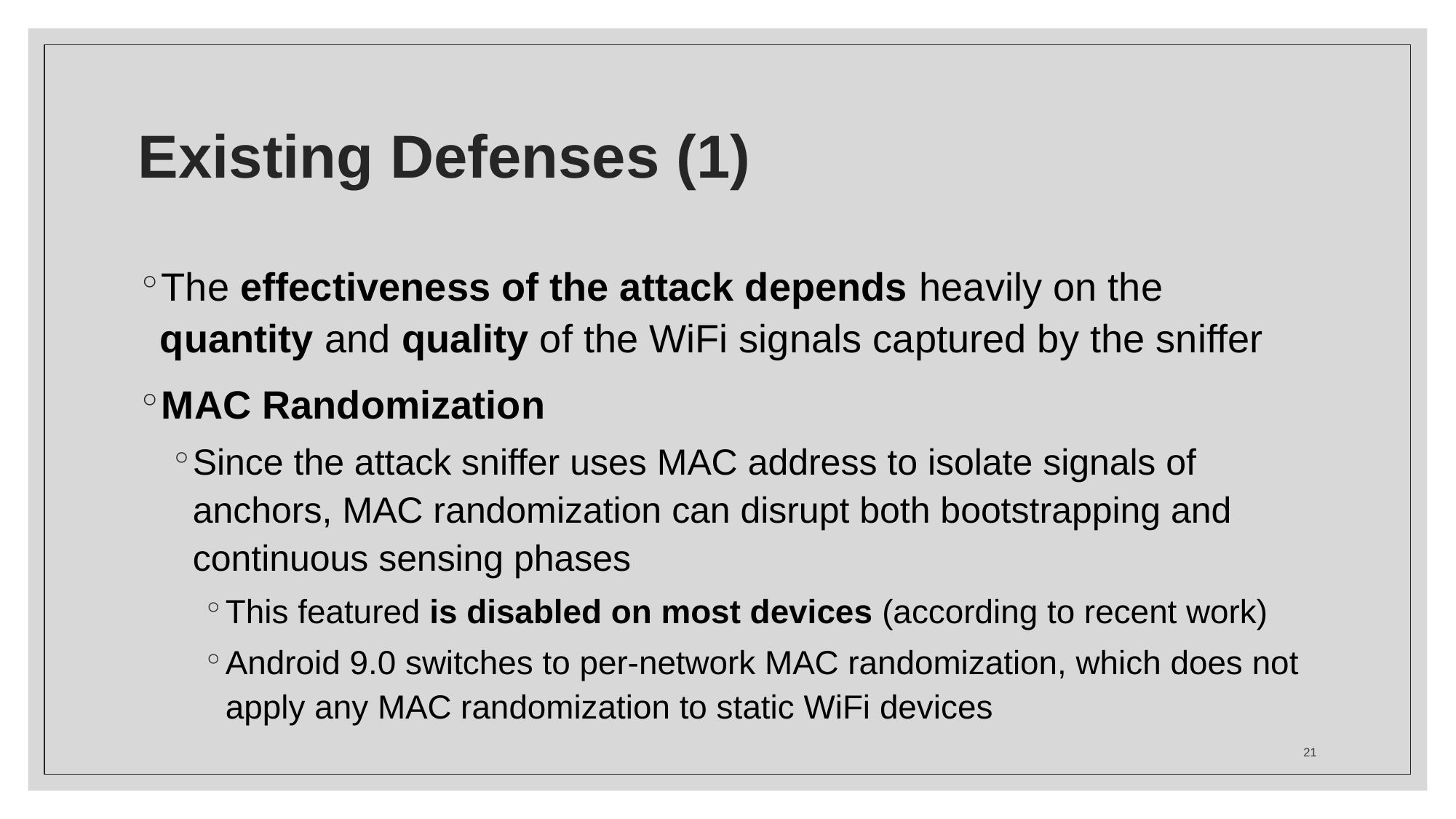

# Existing Defenses (1)
The effectiveness of the attack depends heavily on the quantity and quality of the WiFi signals captured by the sniffer
MAC Randomization
Since the attack sniffer uses MAC address to isolate signals of anchors, MAC randomization can disrupt both bootstrapping and continuous sensing phases
This featured is disabled on most devices (according to recent work)
Android 9.0 switches to per-network MAC randomization, which does not apply any MAC randomization to static WiFi devices
21